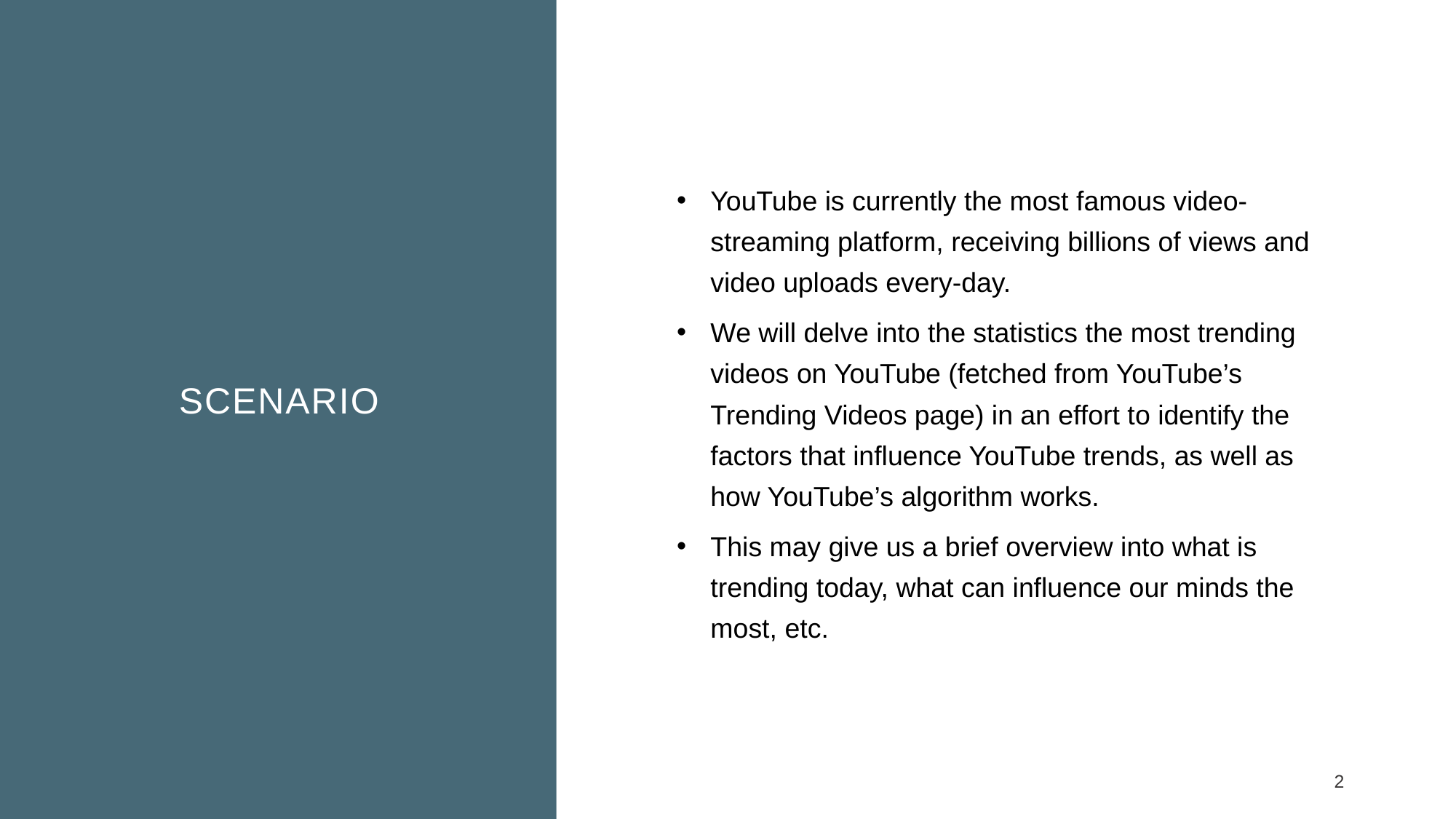

# Scenario
YouTube is currently the most famous video-streaming platform, receiving billions of views and video uploads every-day.
We will delve into the statistics the most trending videos on YouTube (fetched from YouTube’s Trending Videos page) in an effort to identify the factors that influence YouTube trends, as well as how YouTube’s algorithm works.
This may give us a brief overview into what is trending today, what can influence our minds the most, etc.
2